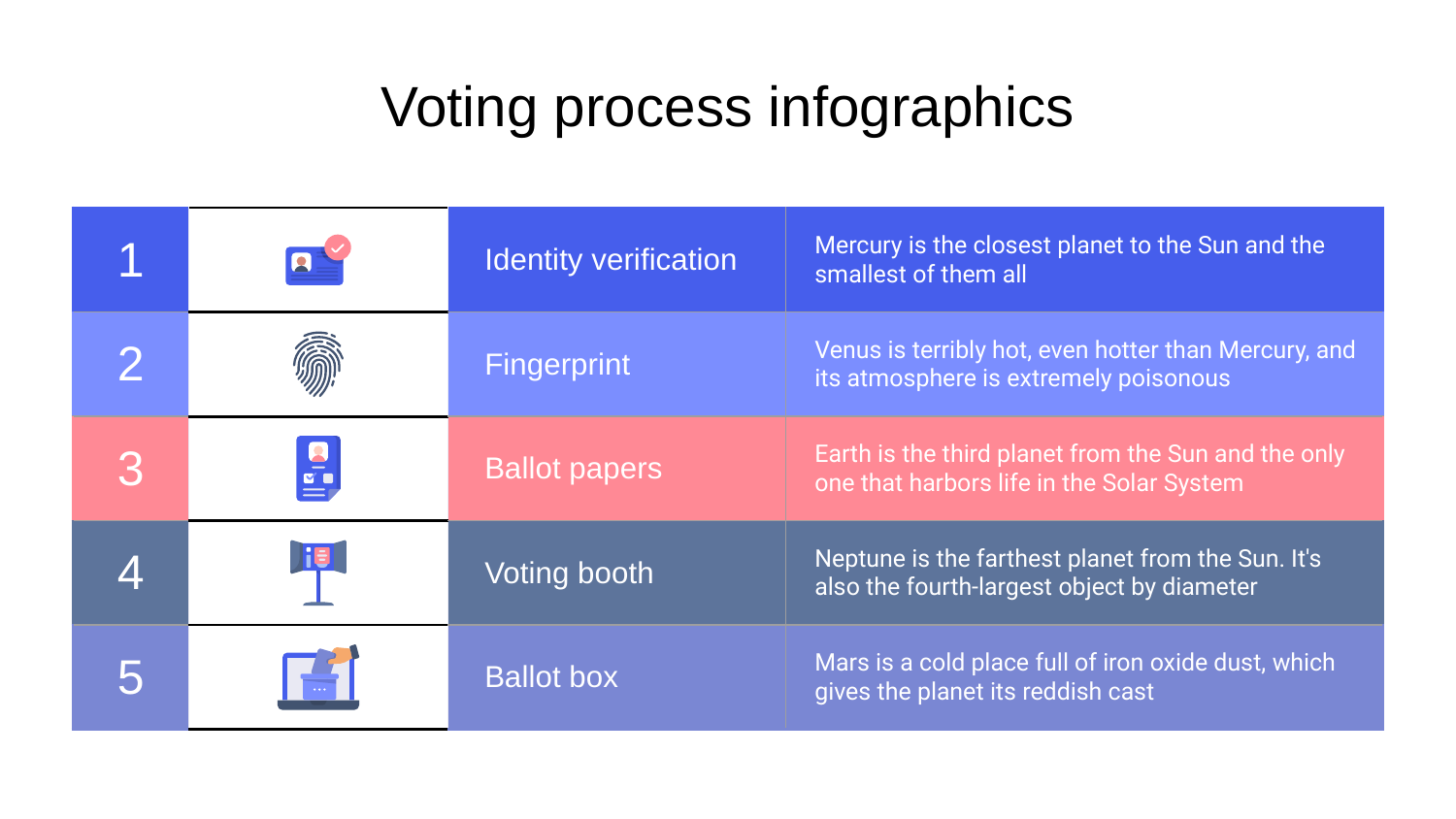

# Voting process infographics
| 1 |  | Identity verification | Mercury is the closest planet to the Sun and the smallest of them all |
| --- | --- | --- | --- |
| 2 |  | Fingerprint | Venus is terribly hot, even hotter than Mercury, and its atmosphere is extremely poisonous |
| 3 |  | Ballot papers | Earth is the third planet from the Sun and the only one that harbors life in the Solar System |
| 4 |  | Voting booth | Neptune is the farthest planet from the Sun. It's also the fourth-largest object by diameter |
| 5 |  | Ballot box | Mars is a cold place full of iron oxide dust, which gives the planet its reddish cast |